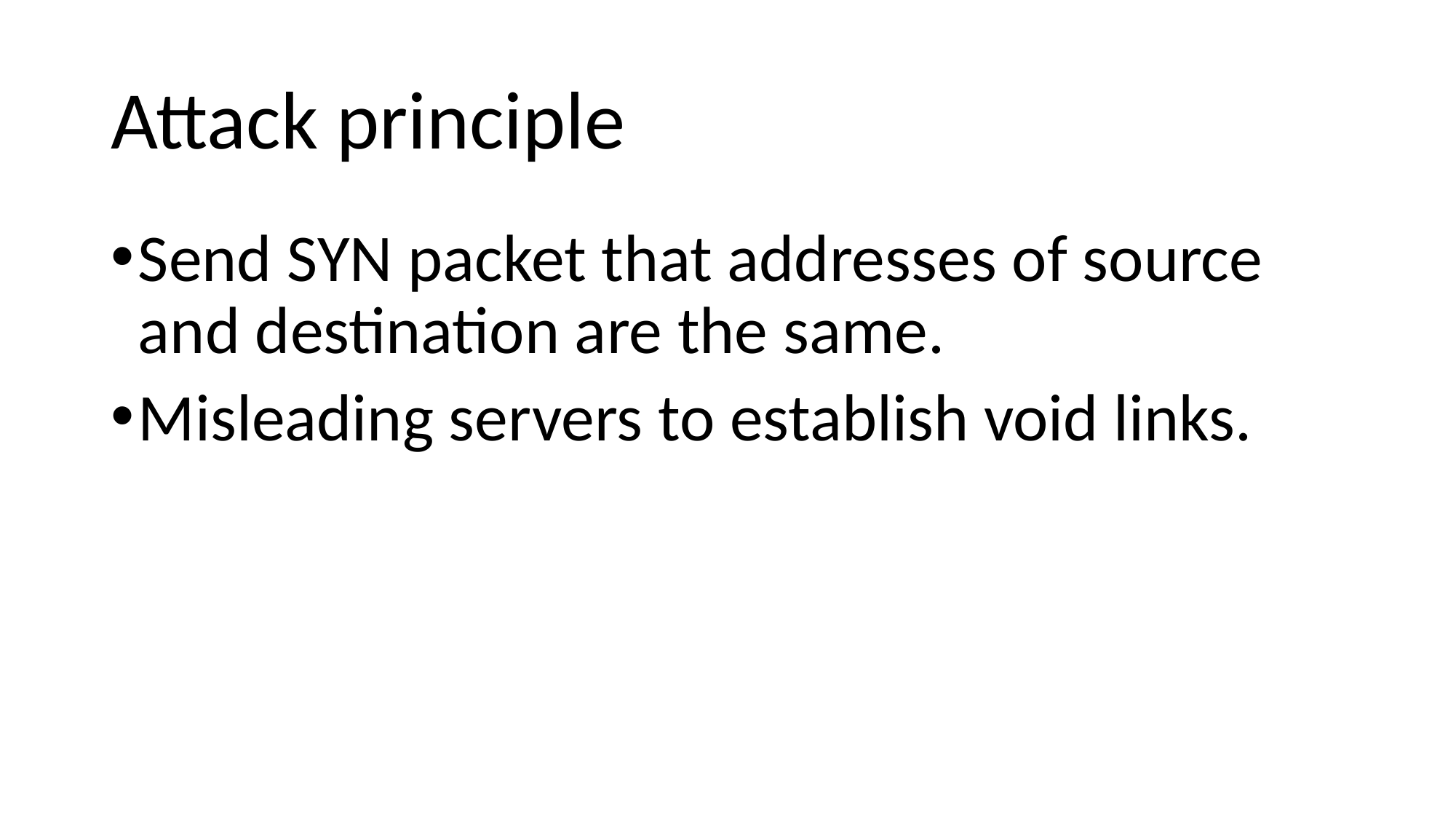

# Attack principle
Send SYN packet that addresses of source and destination are the same.
Misleading servers to establish void links.